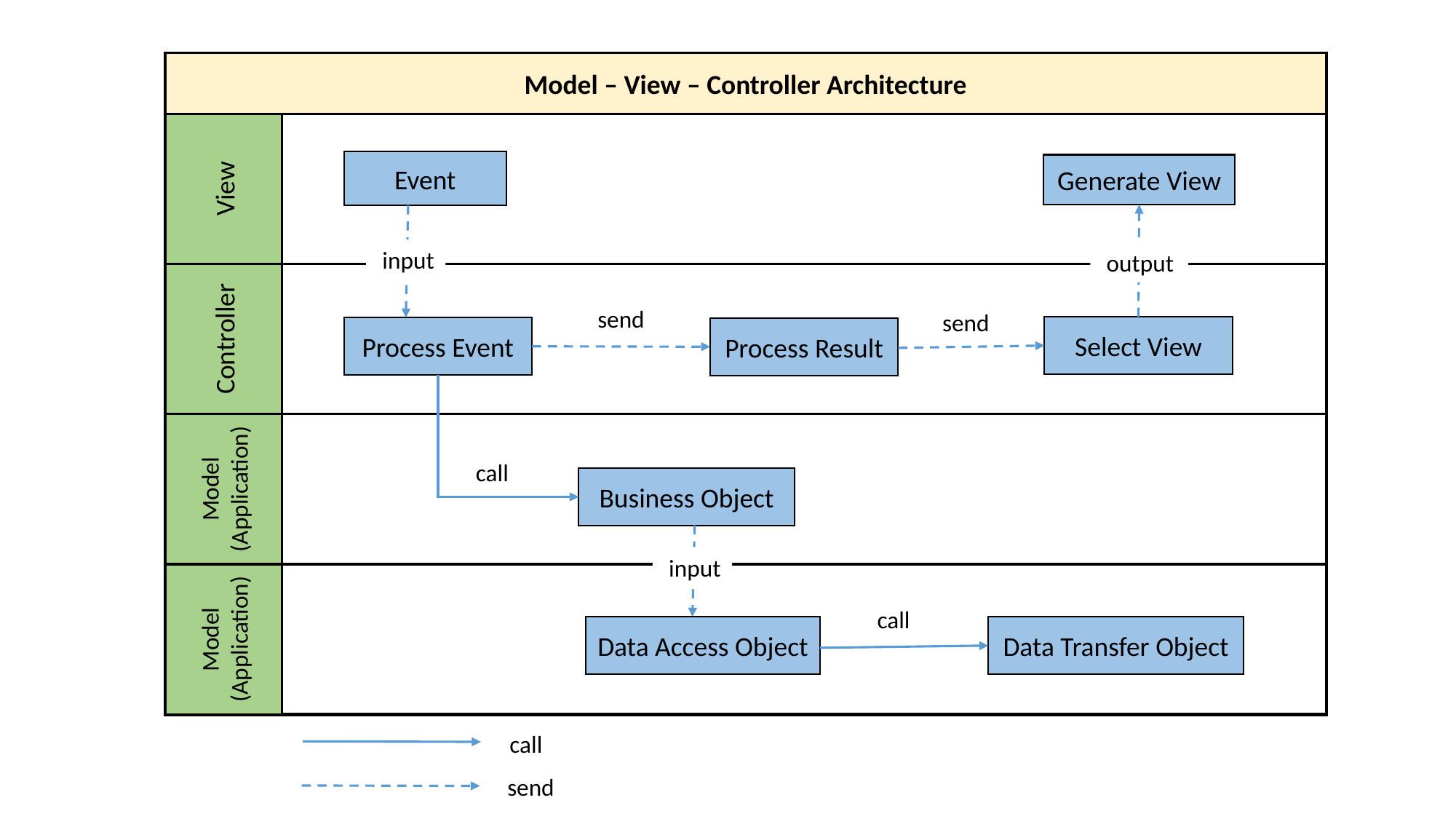

Model – View – Controller Architecture
View
Event
Generate View
 input
 output
Controller
 send
 send
Select View
Process Event
Process Result
Model (Application)
Model (Application)
 call
Business Object
 input
Model (Application)
 call
Data Transfer Object
Data Access Object
 call
 send